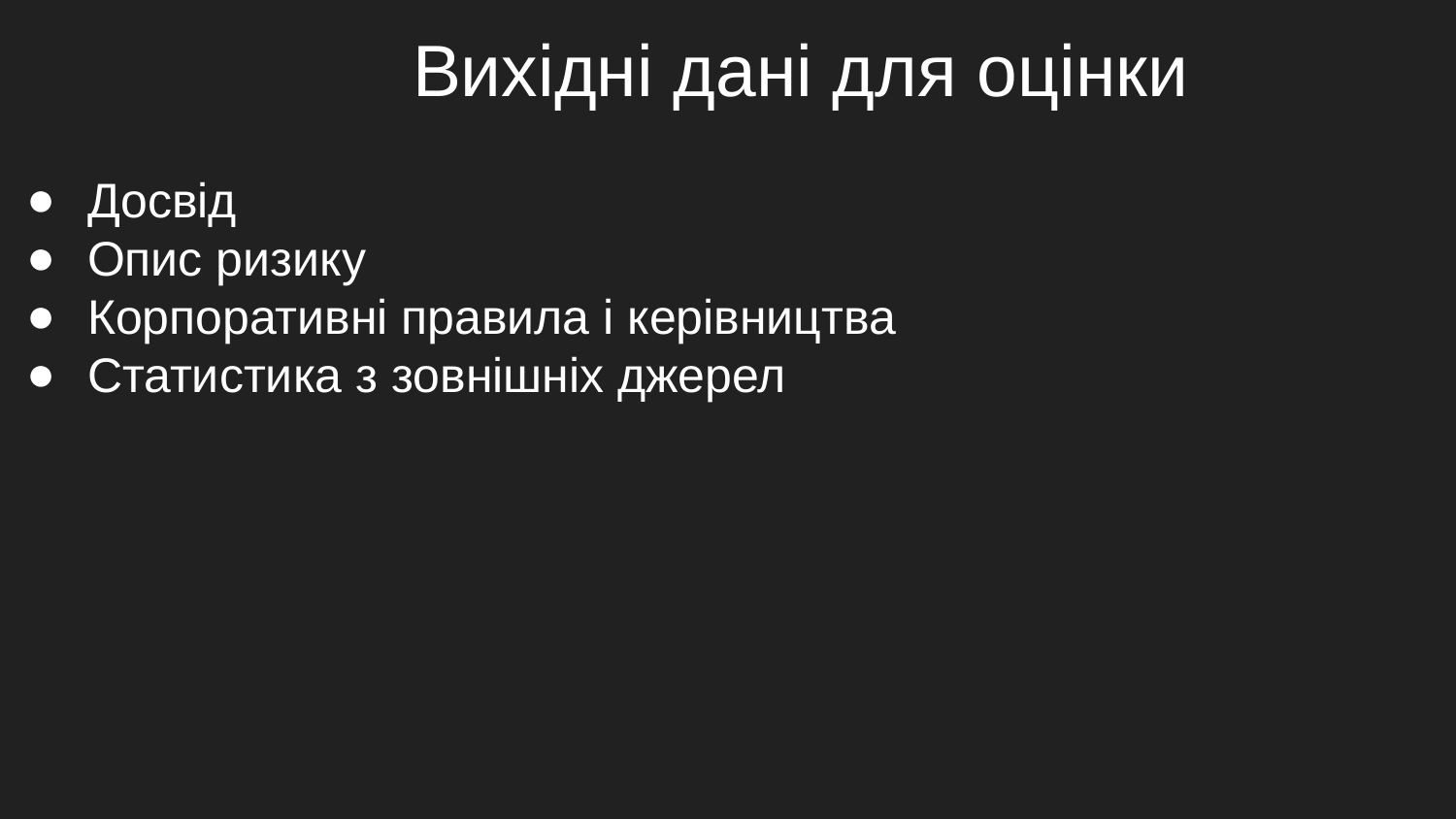

Вихідні дані для оцінки

Досвід
Опис ризику
Корпоративні правила і керівництва
Статистика з зовнішніх джерел